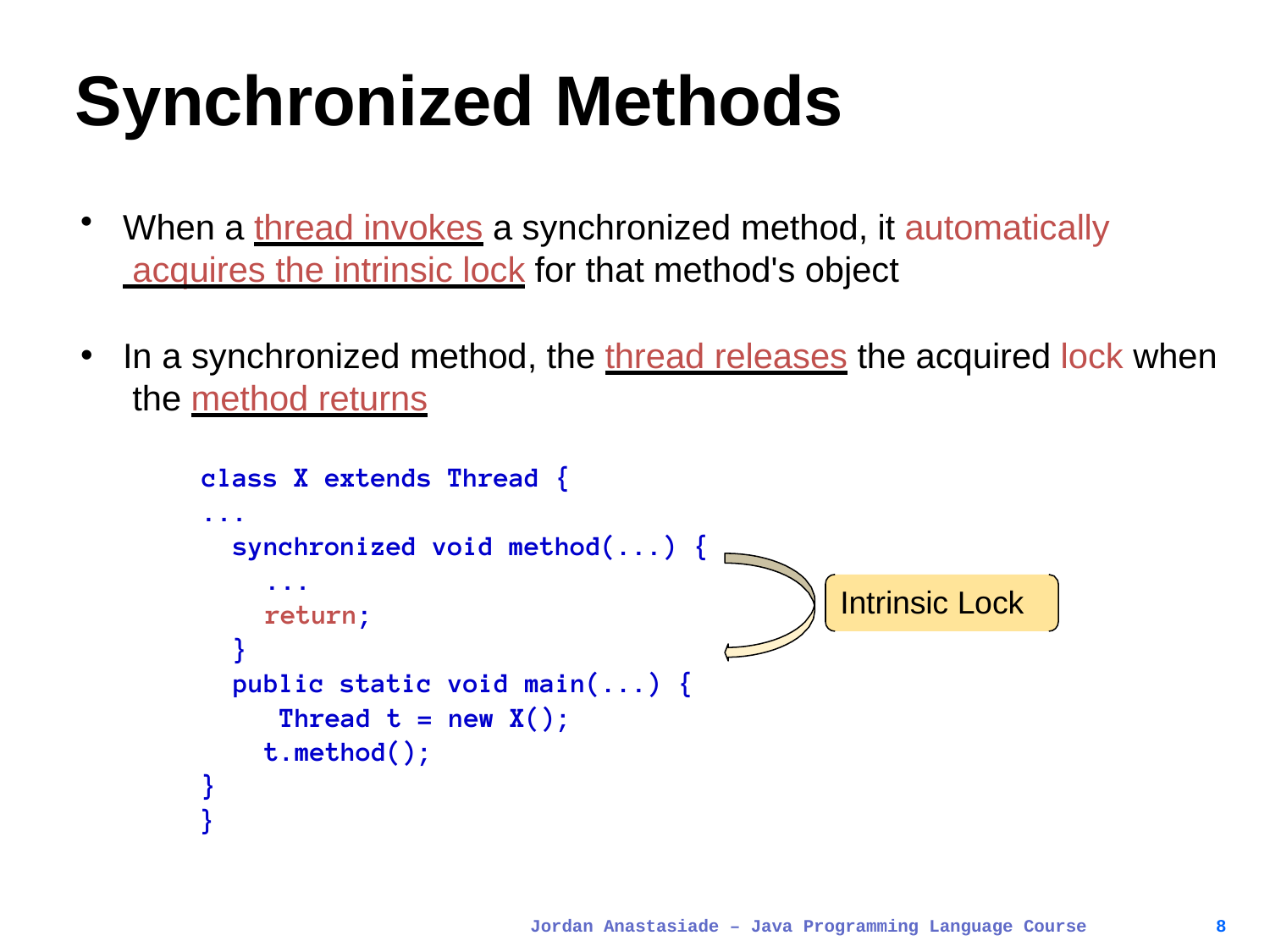

# Synchronized Methods
When a thread invokes a synchronized method, it automatically  acquires the intrinsic lock for that method's object

In a synchronized method, the thread releases the acquired lock when  the method returns
class X extends Thread {
...
synchronized void method(...) {
...
return;
}
public static void main(...) {  Thread t = new X();  t.method();
}
}

Intrinsic Lock

Jordan Anastasiade – Java Programming Language Course
8